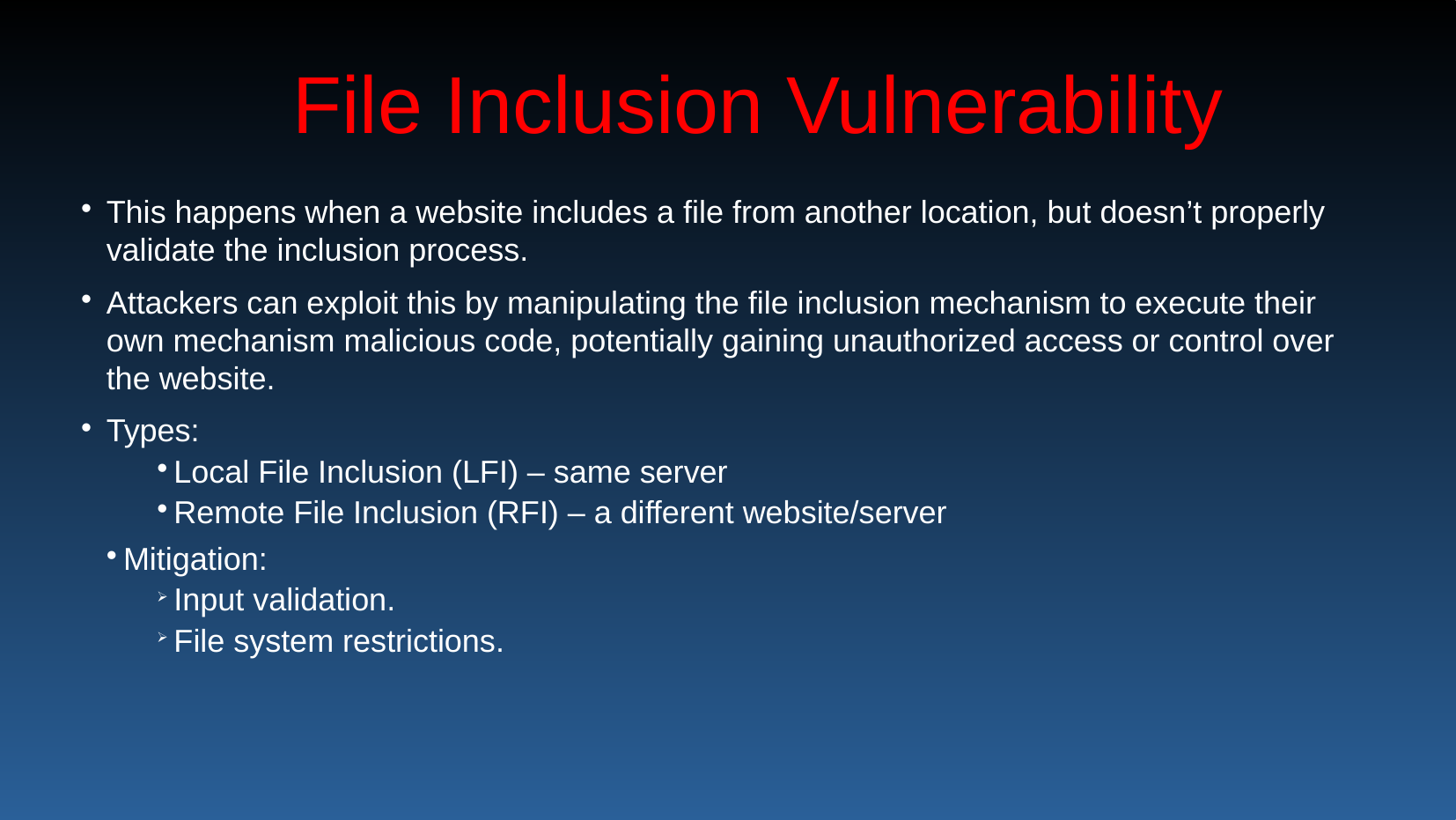

# File Inclusion Vulnerability
This happens when a website includes a file from another location, but doesn’t properly validate the inclusion process.
Attackers can exploit this by manipulating the file inclusion mechanism to execute their own mechanism malicious code, potentially gaining unauthorized access or control over the website.
Types:
Local File Inclusion (LFI) – same server
Remote File Inclusion (RFI) – a different website/server
Mitigation:
Input validation.
File system restrictions.